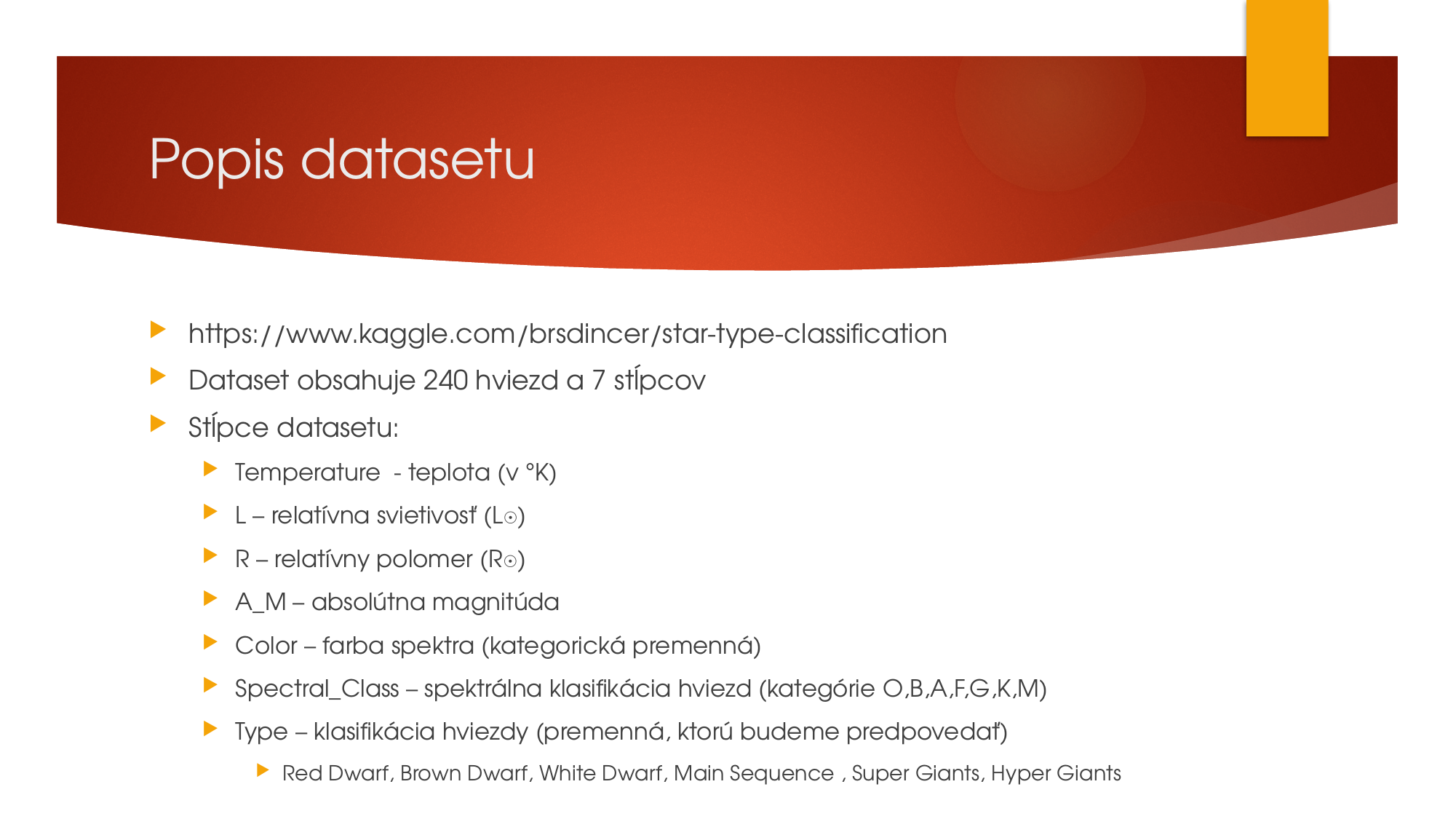

# Popis datasetu
https://www.kaggle.com/brsdincer/star-type-classification
Dataset obsahuje 240 hviezd a 7 stĺpcov
Stĺpce datasetu:
Temperature  - teplota (v °K)
L – relatívna svietivosť (L☉)
R – relatívny polomer (R☉)
A_M – absolútna magnitúda
Color – farba spektra (kategorická premenná)
Spectral_Class – spektrálna klasifikácia hviezd (kategórie O,B,A,F,G,K,M)
Type – klasifikácia hviezdy (premenná, ktorú budeme predpovedať)
Red Dwarf, Brown Dwarf, White Dwarf, Main Sequence , Super Giants, Hyper Giants